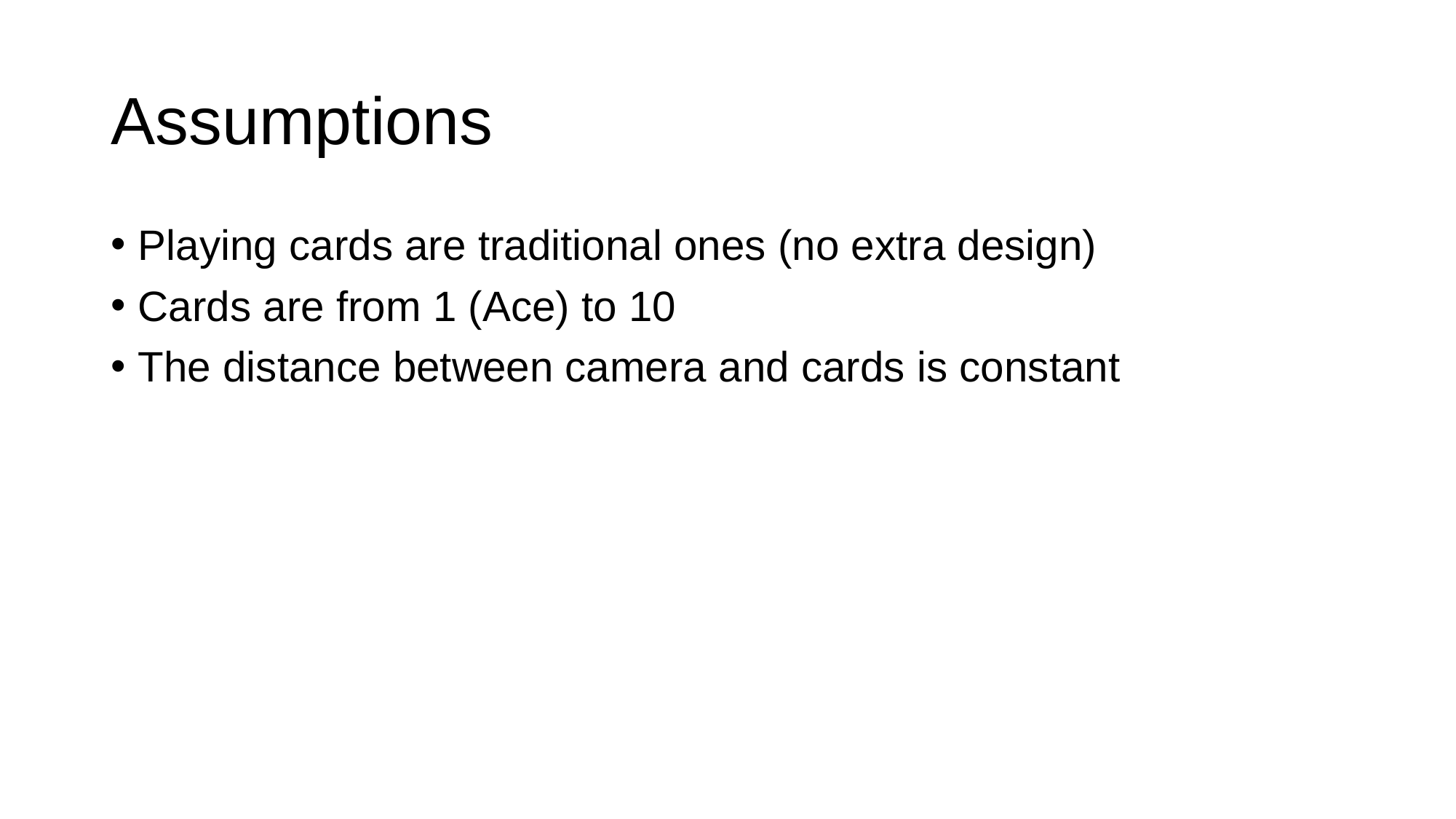

# Assumptions
Playing cards are traditional ones (no extra design)
Cards are from 1 (Ace) to 10
The distance between camera and cards is constant